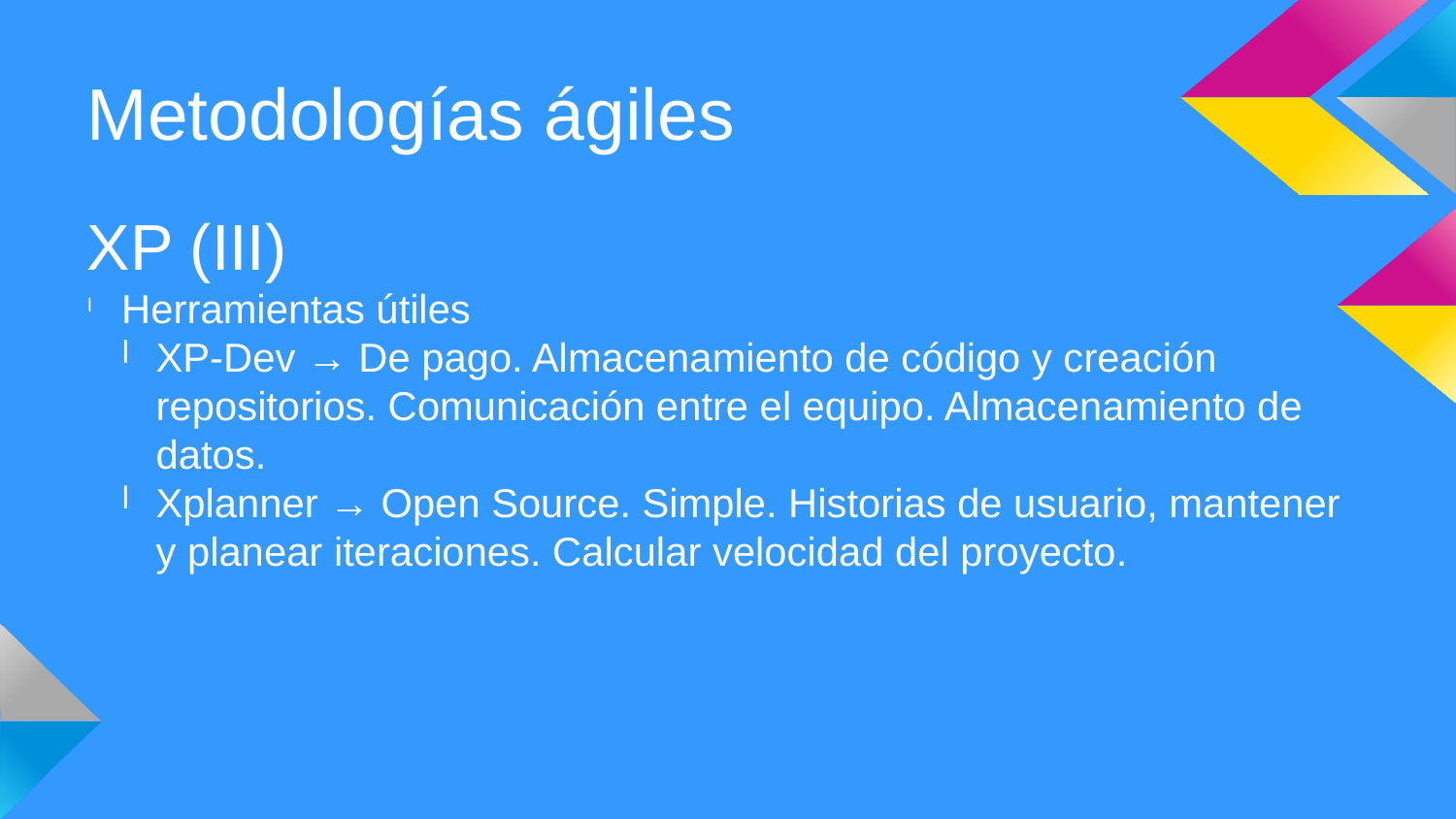

Metodologías ágiles
XP (III)
Herramientas útiles
XP-Dev → De pago. Almacenamiento de código y creación repositorios. Comunicación entre el equipo. Almacenamiento de datos.
Xplanner → Open Source. Simple. Historias de usuario, mantener y planear iteraciones. Calcular velocidad del proyecto.